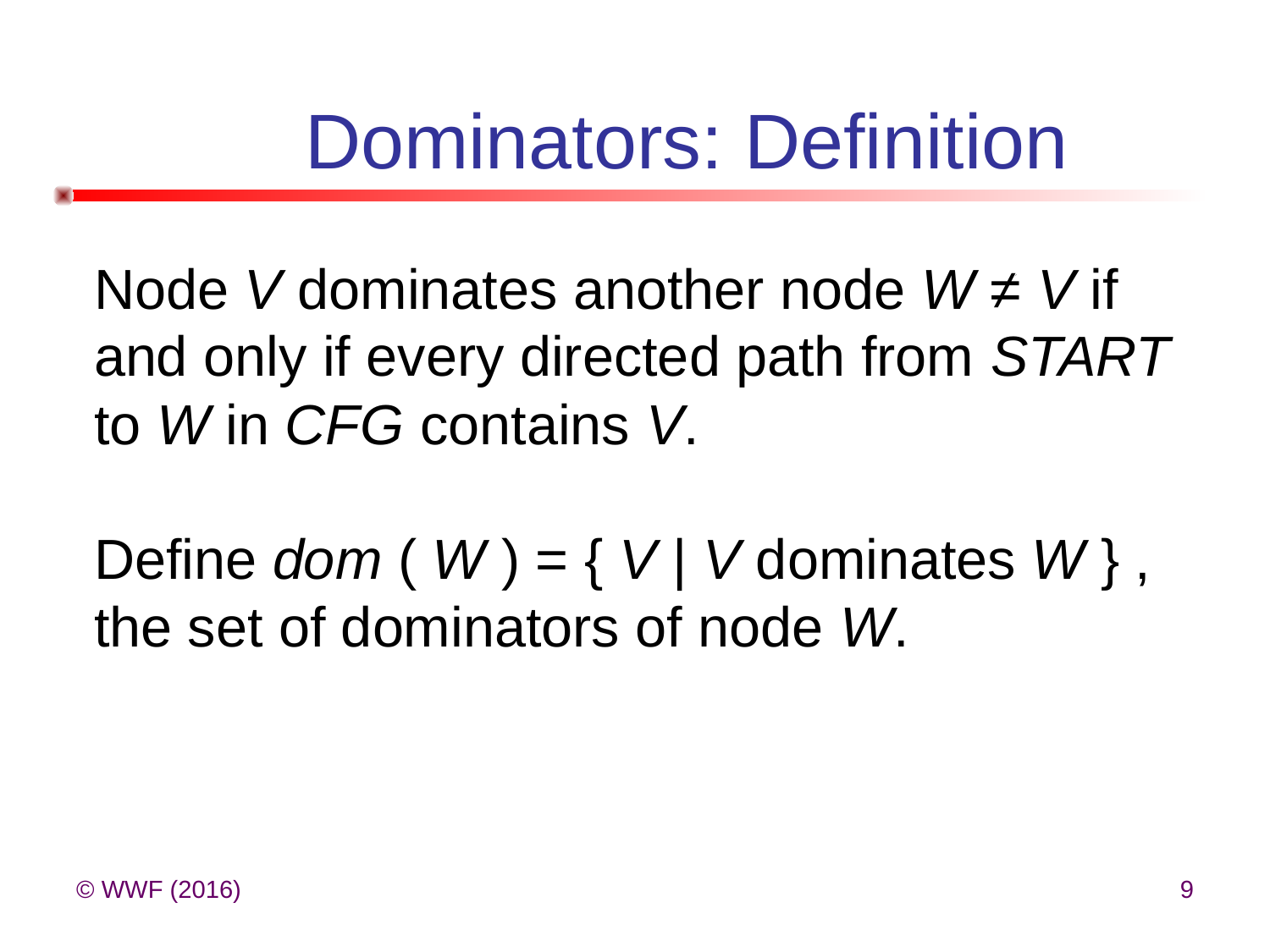

# Dominators: Definition
Node V dominates another node W ≠ V if and only if every directed path from START to W in CFG contains V.

Define dom ( W ) = { V | V dominates W } , the set of dominators of node W.

© WWF (2016)
9